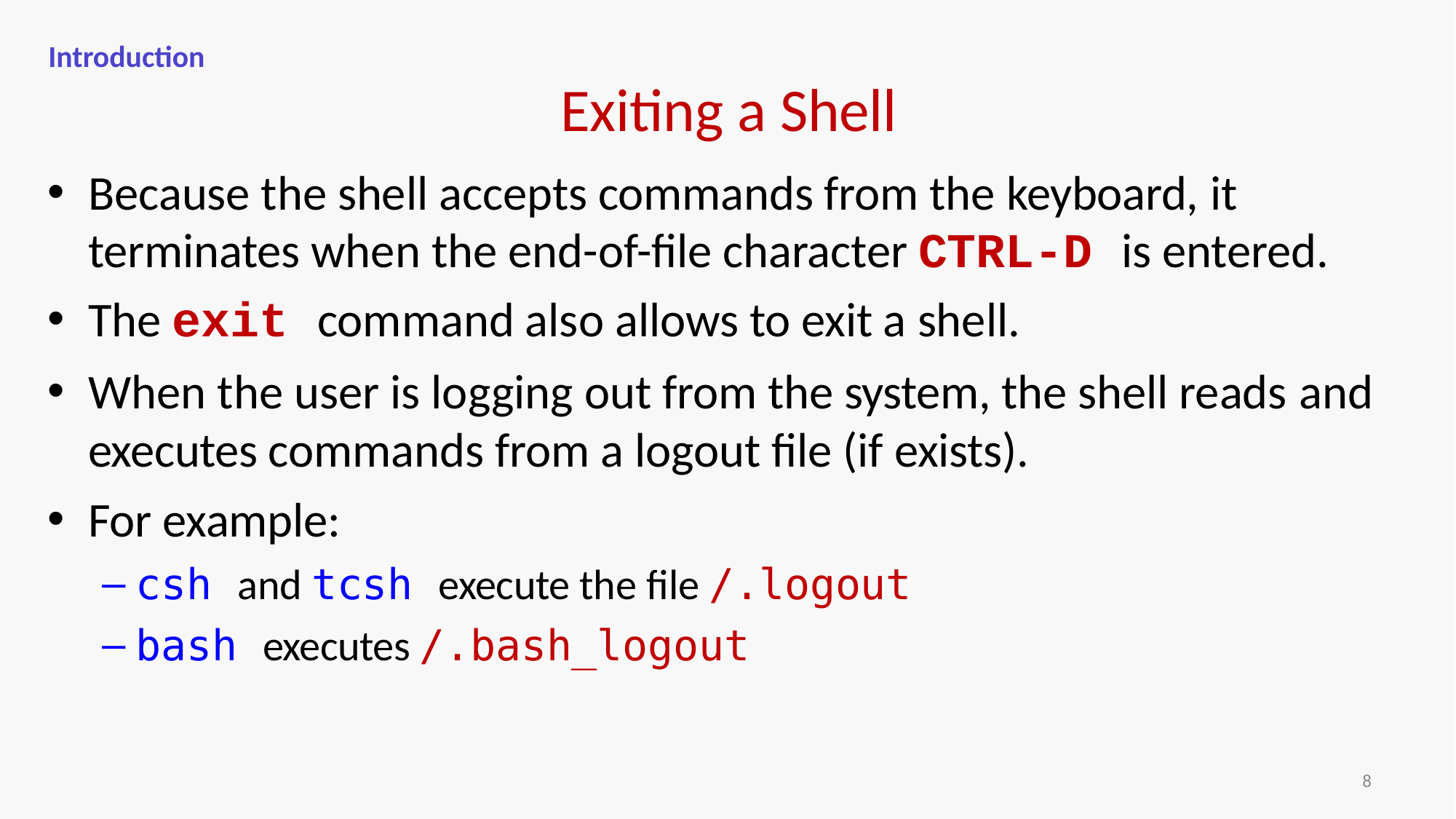

Introduction
# Exiting a Shell
Because the shell accepts commands from the keyboard, it
terminates when the end-of-file character CTRL-D is entered.
The exit command also allows to exit a shell.
When the user is logging out from the system, the shell reads and
executes commands from a logout file (if exists).
For example:
csh and tcsh execute the file /.logout
bash executes /.bash_logout
8